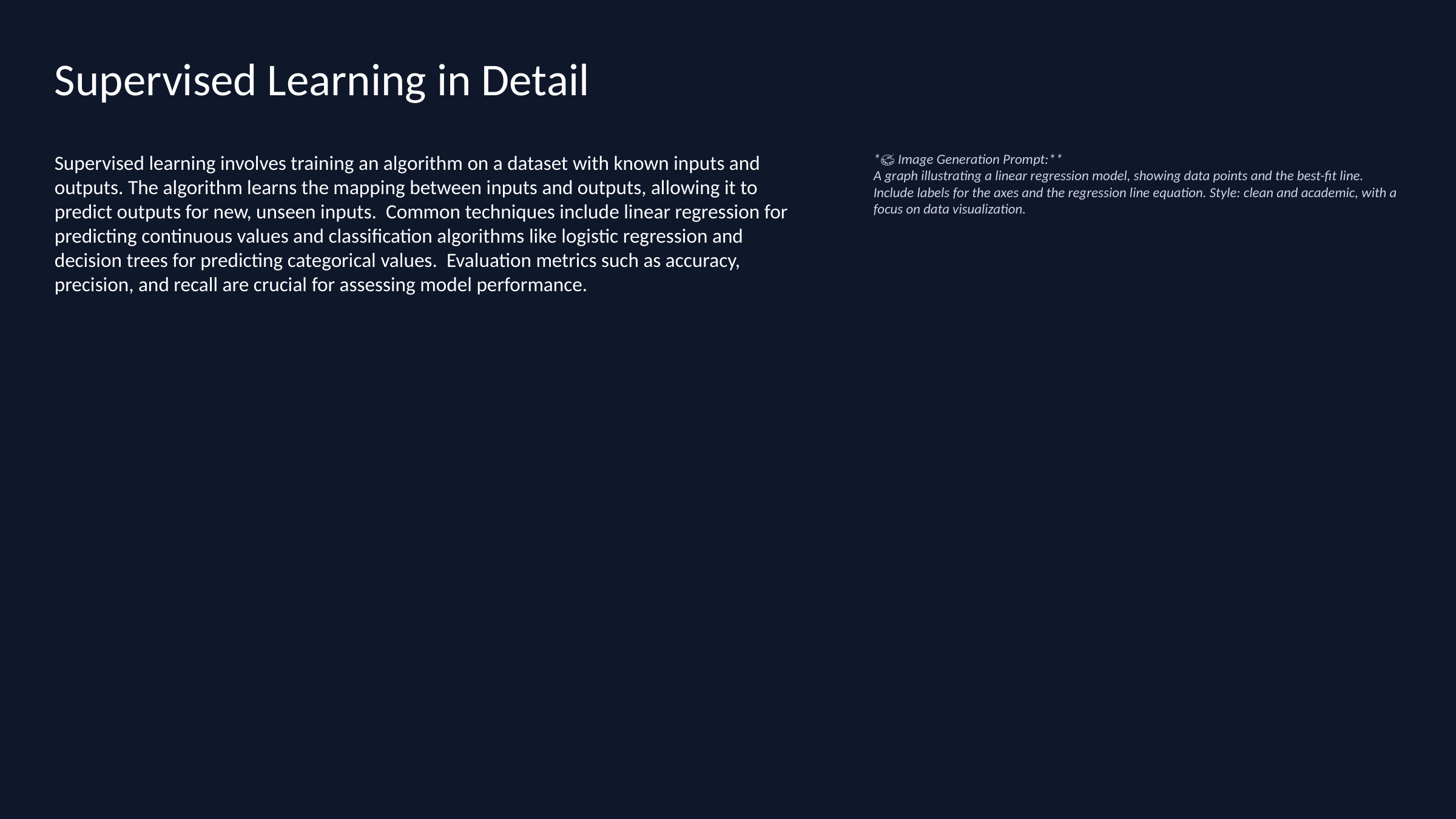

Supervised Learning in Detail

Supervised learning involves training an algorithm on a dataset with known inputs and outputs. The algorithm learns the mapping between inputs and outputs, allowing it to predict outputs for new, unseen inputs.  Common techniques include linear regression for predicting continuous values and classification algorithms like logistic regression and decision trees for predicting categorical values.  Evaluation metrics such as accuracy, precision, and recall are crucial for assessing model performance.

*🎨 Image Generation Prompt:**
A graph illustrating a linear regression model, showing data points and the best-fit line.  Include labels for the axes and the regression line equation. Style: clean and academic, with a focus on data visualization.